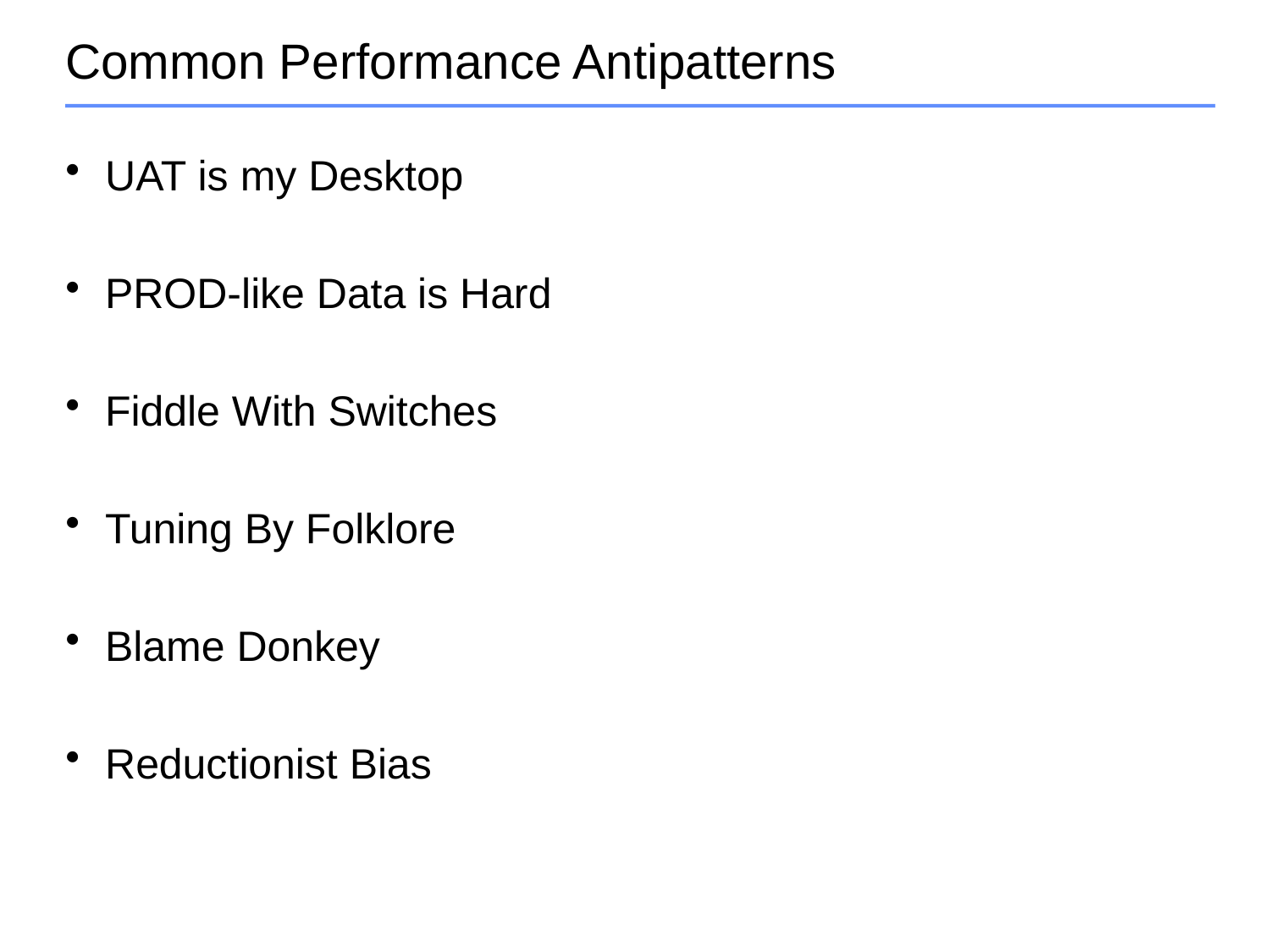

# Common Performance Antipatterns
UAT is my Desktop

PROD-like Data is Hard

Fiddle With Switches

Tuning By Folklore

Blame Donkey

Reductionist Bias